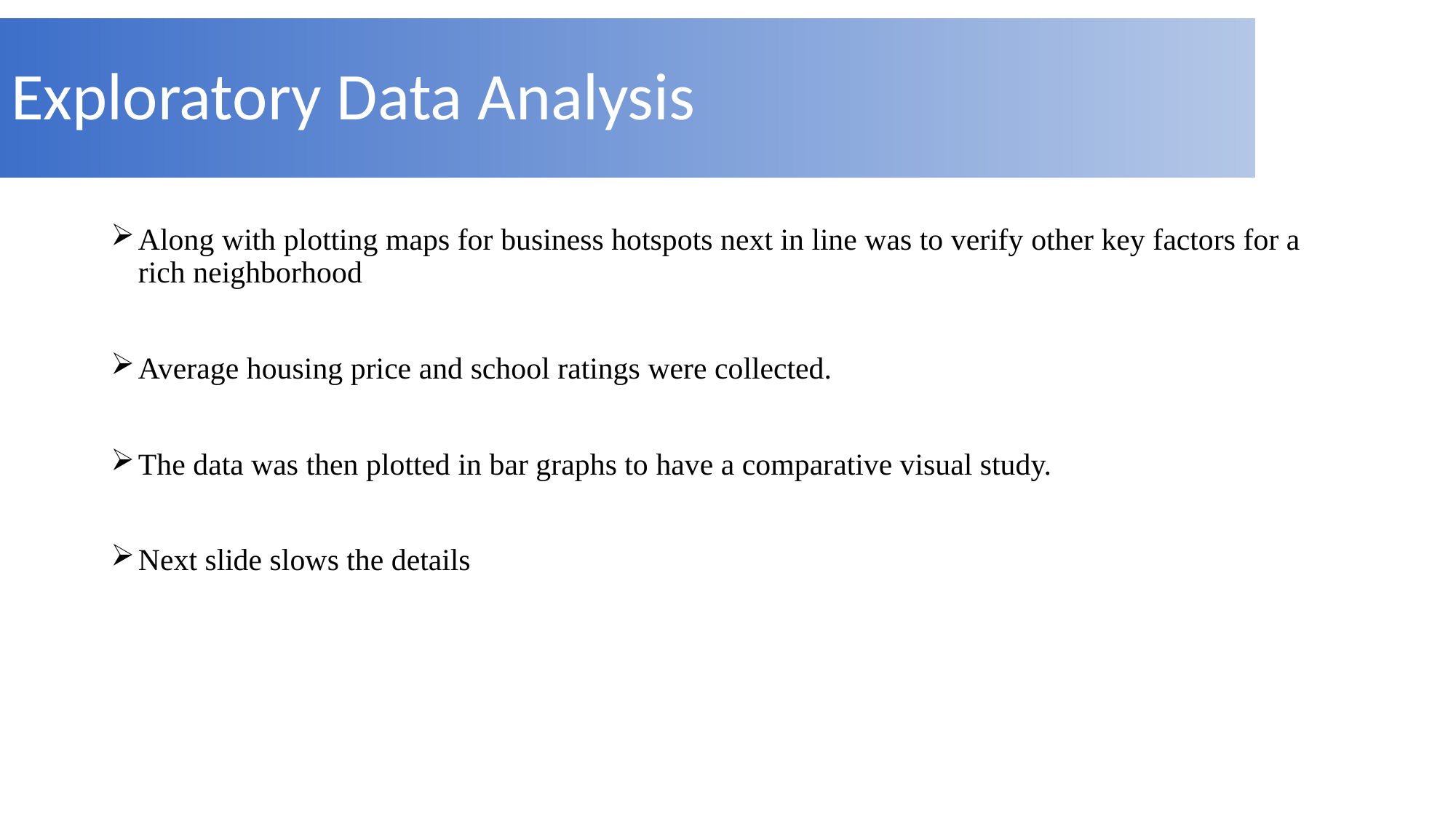

Exploratory Data Analysis
Along with plotting maps for business hotspots next in line was to verify other key factors for a rich neighborhood

Average housing price and school ratings were collected.

The data was then plotted in bar graphs to have a comparative visual study.

Next slide slows the details